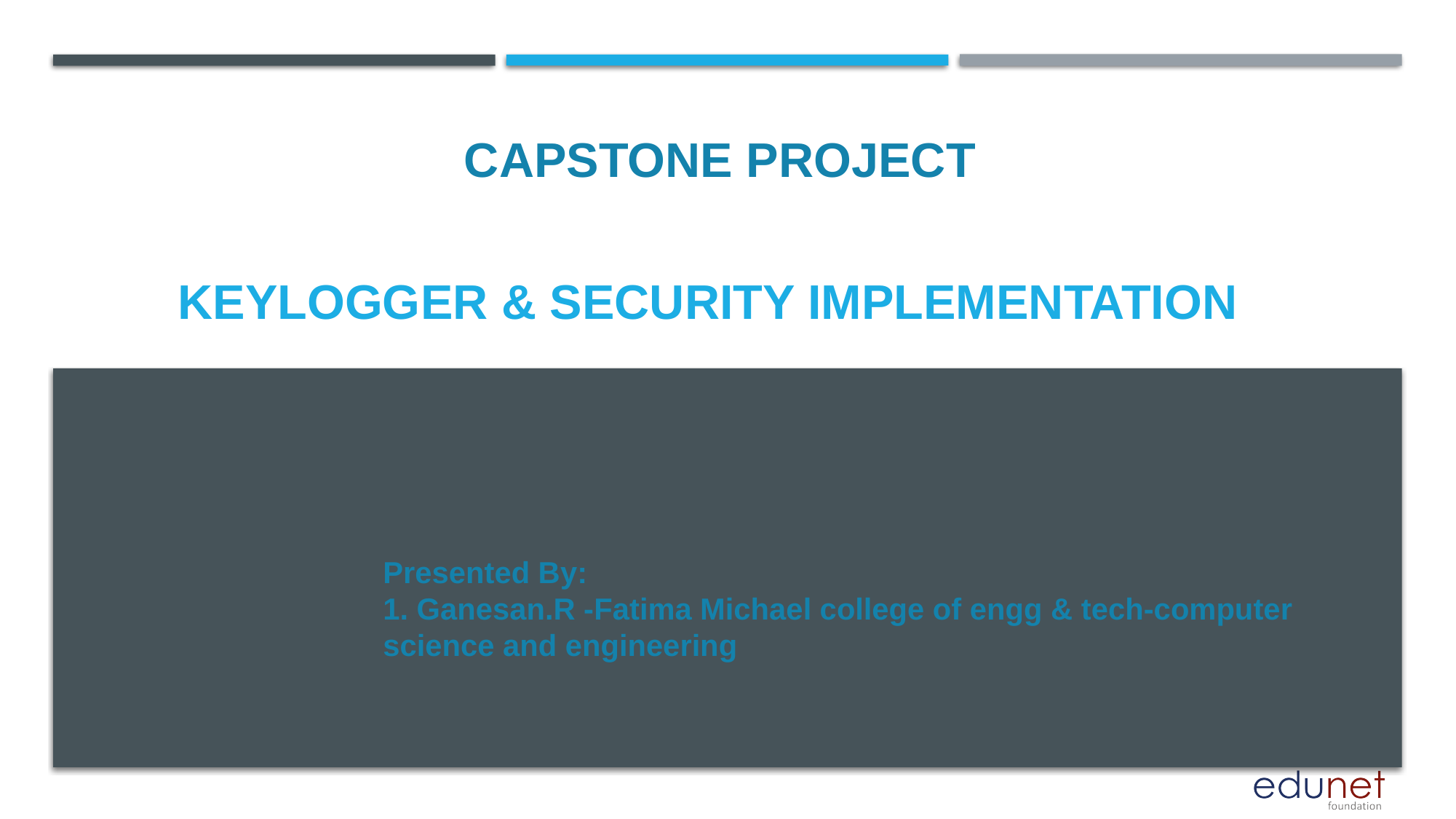

CAPSTONE PROJECT
# Keylogger & security implementation
Presented By:
1. Ganesan.R -Fatima Michael college of engg & tech-computer science and engineering